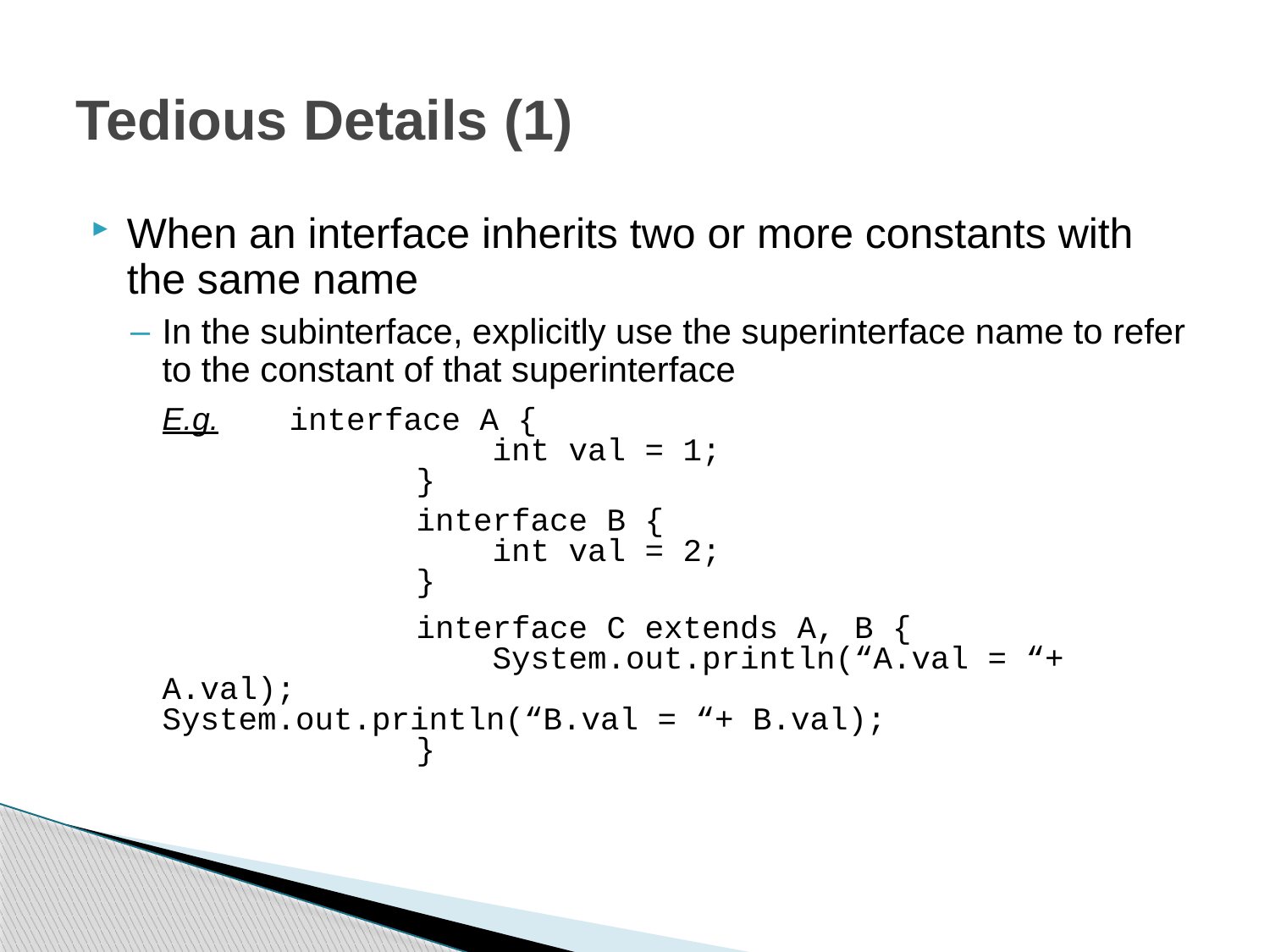

# Tedious Details (1)
When an interface inherits two or more constants with the same name
In the subinterface, explicitly use the superinterface name to refer to the constant of that superinterface
	E.g.	interface A {
			    int val = 1;
			}
			interface B {
			    int val = 2;
			}
			interface C extends A, B {
			    System.out.println(“A.val = “+ A.val); 			    System.out.println(“B.val = “+ B.val);
			}